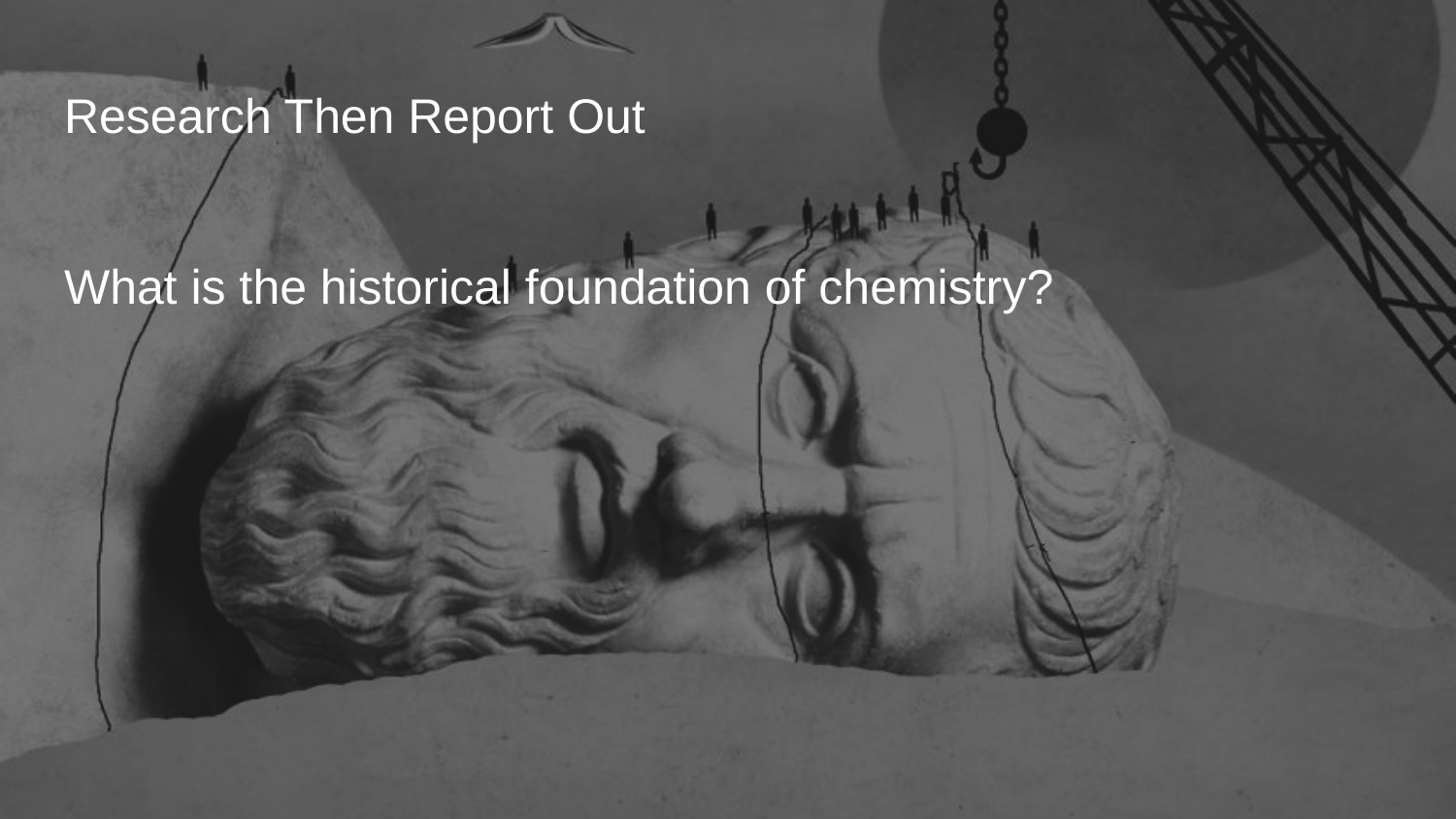

# Research Then Report Out

What is the historical foundation of chemistry?